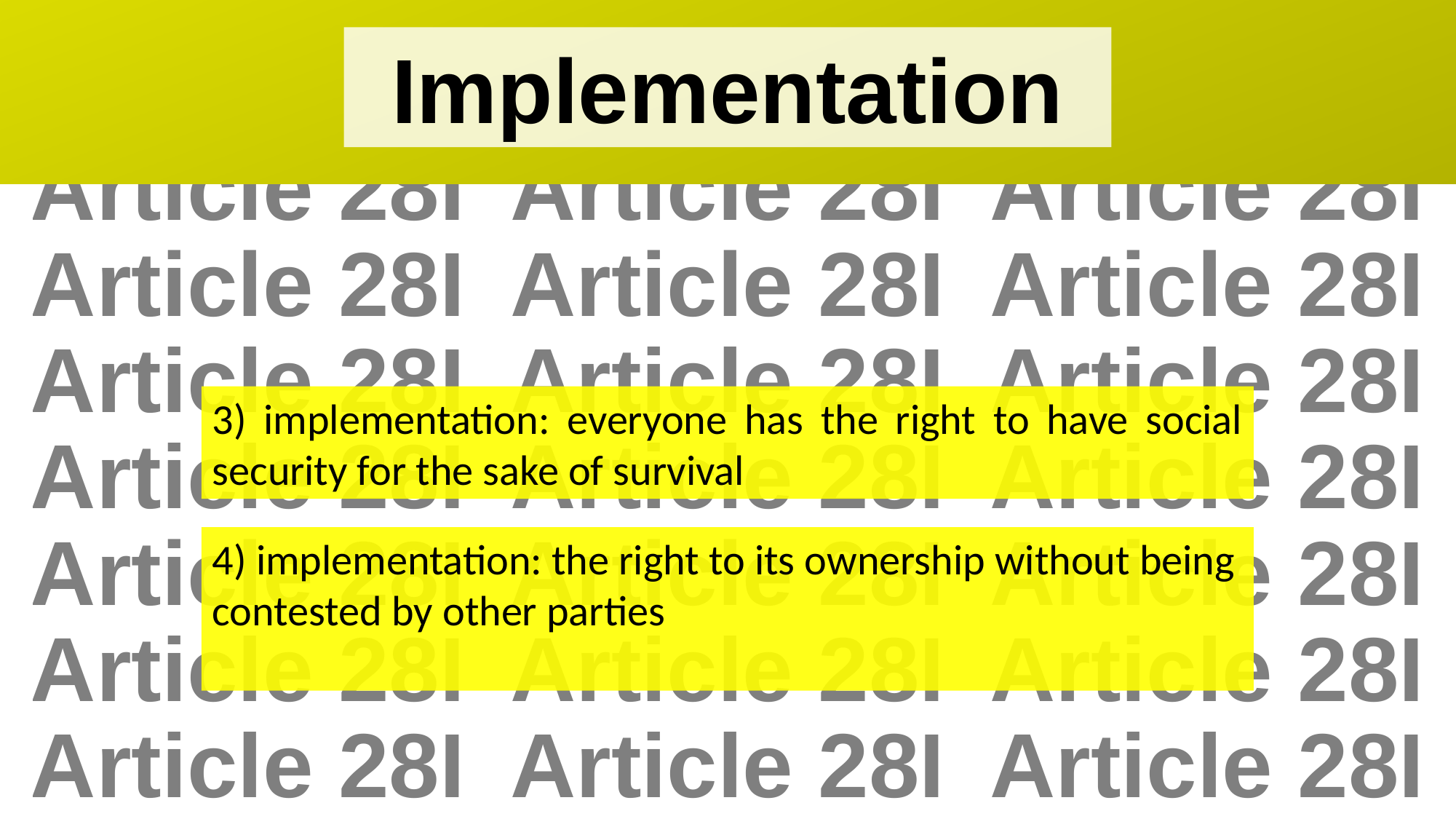

Implementation
Article 28I
Article 28I
Article 28I
Article 28I
Article 28I
Article 28I
Article 28I
Article 28I
Article 28I
Article 28I
Article 28I
Article 28I
Article 28I
Article 28I
Article 28I
Article 28I
Article 28I
Article 28I
Article 28I
Article 28I
Article 28I
3) implementation: everyone has the right to have social security for the sake of survival
4) implementation: the right to its ownership without being contested by other parties